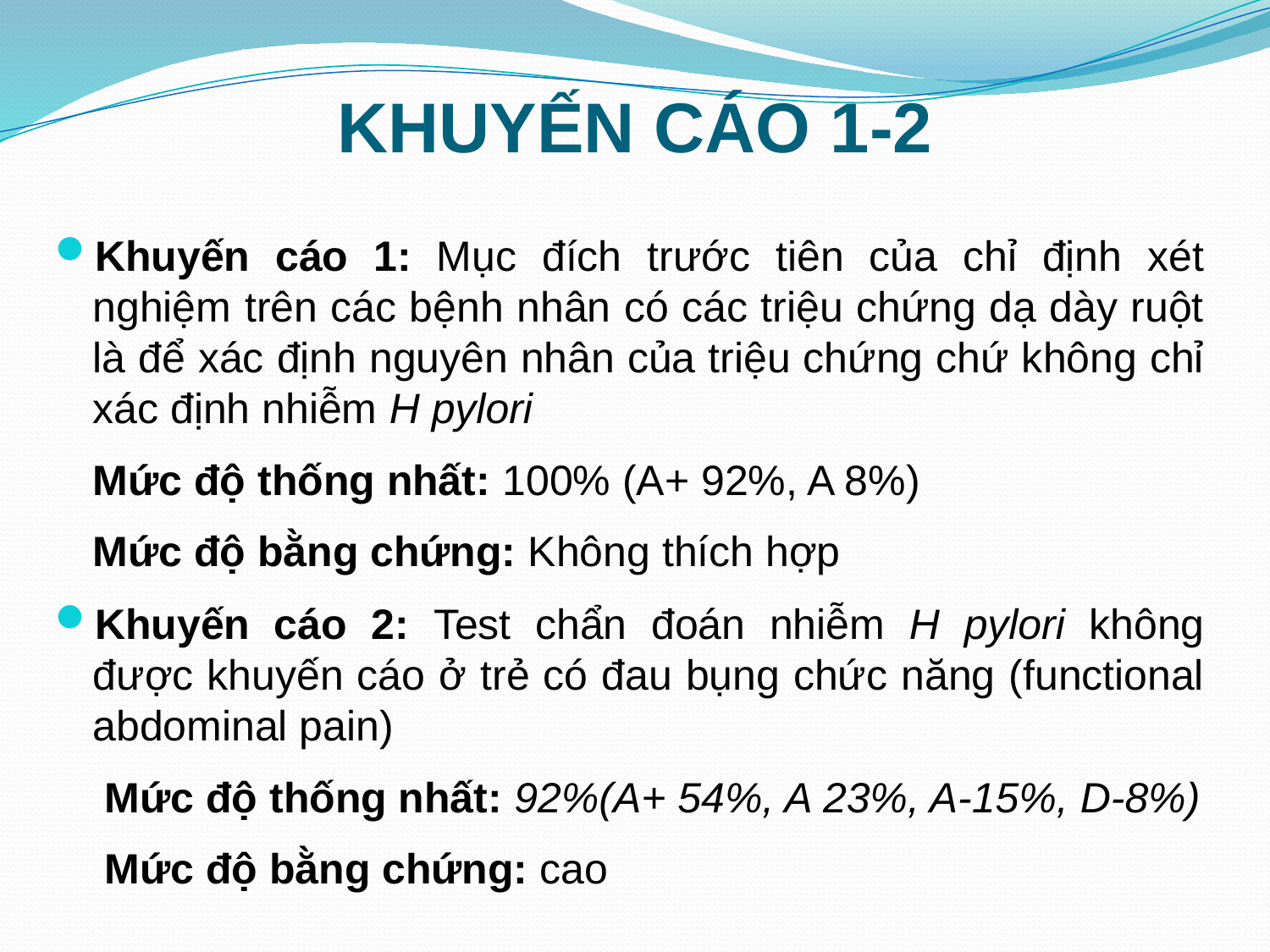

# KHUYẾN CÁO 1-2
Khuyến cáo 1: Mục đích trước tiên của chỉ định xét nghiệm trên các bệnh nhân có các triệu chứng dạ dày ruột là để xác định nguyên nhân của triệu chứng chứ không chỉ xác định nhiễm H pylori
	Mức độ thống nhất: 100% (A+ 92%, A 8%)
	Mức độ bằng chứng: Không thích hợp
Khuyến cáo 2: Test chẩn đoán nhiễm H pylori không được khuyến cáo ở trẻ có đau bụng chức năng (functional abdominal pain)
	 Mức độ thống nhất: 92%(A+ 54%, A 23%, A-15%, D-8%)
	 Mức độ bằng chứng: cao